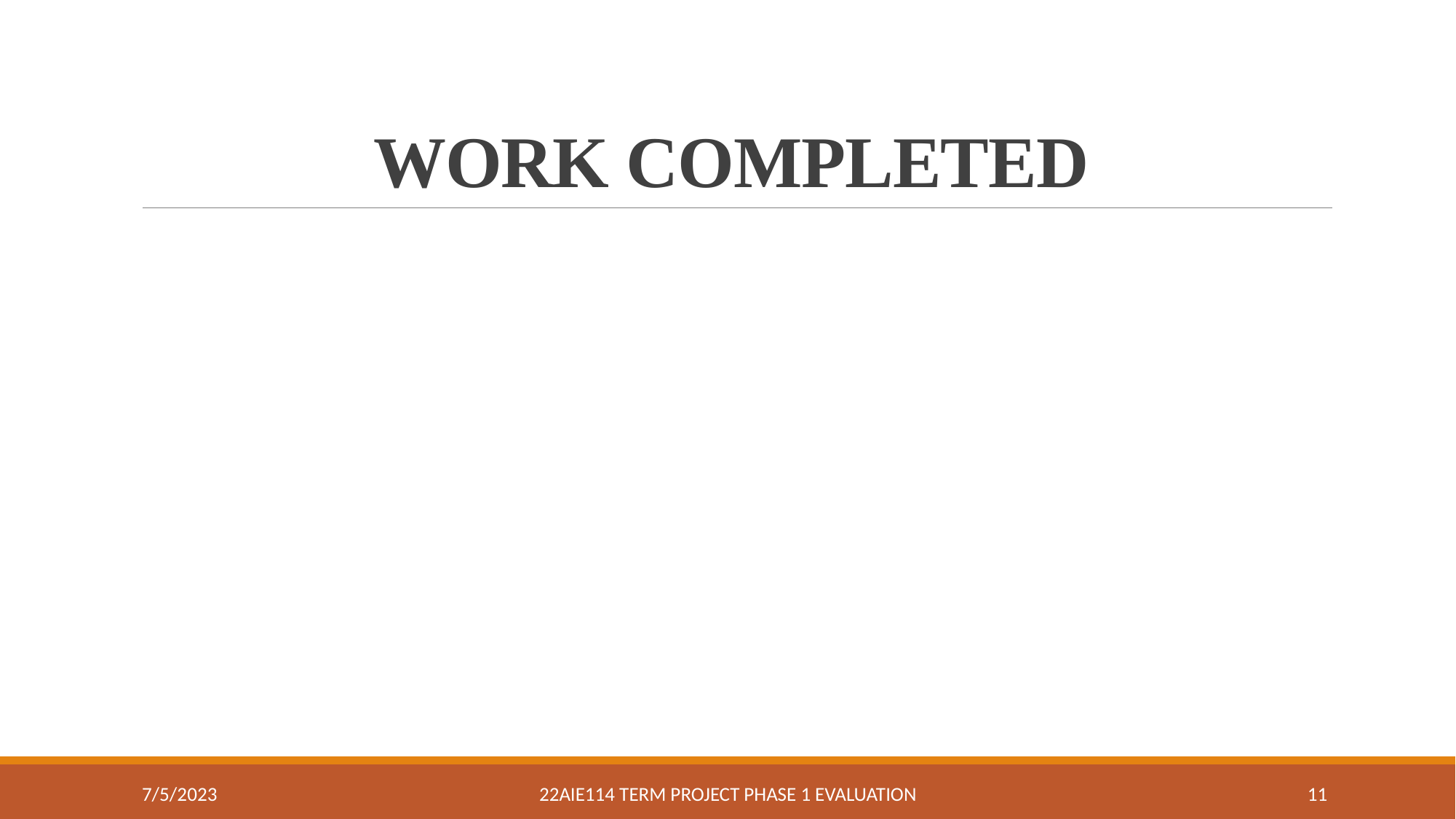

# WORK COMPLETED

7/5/2023
22AIE114 Term Project Phase 1 Evaluation
11